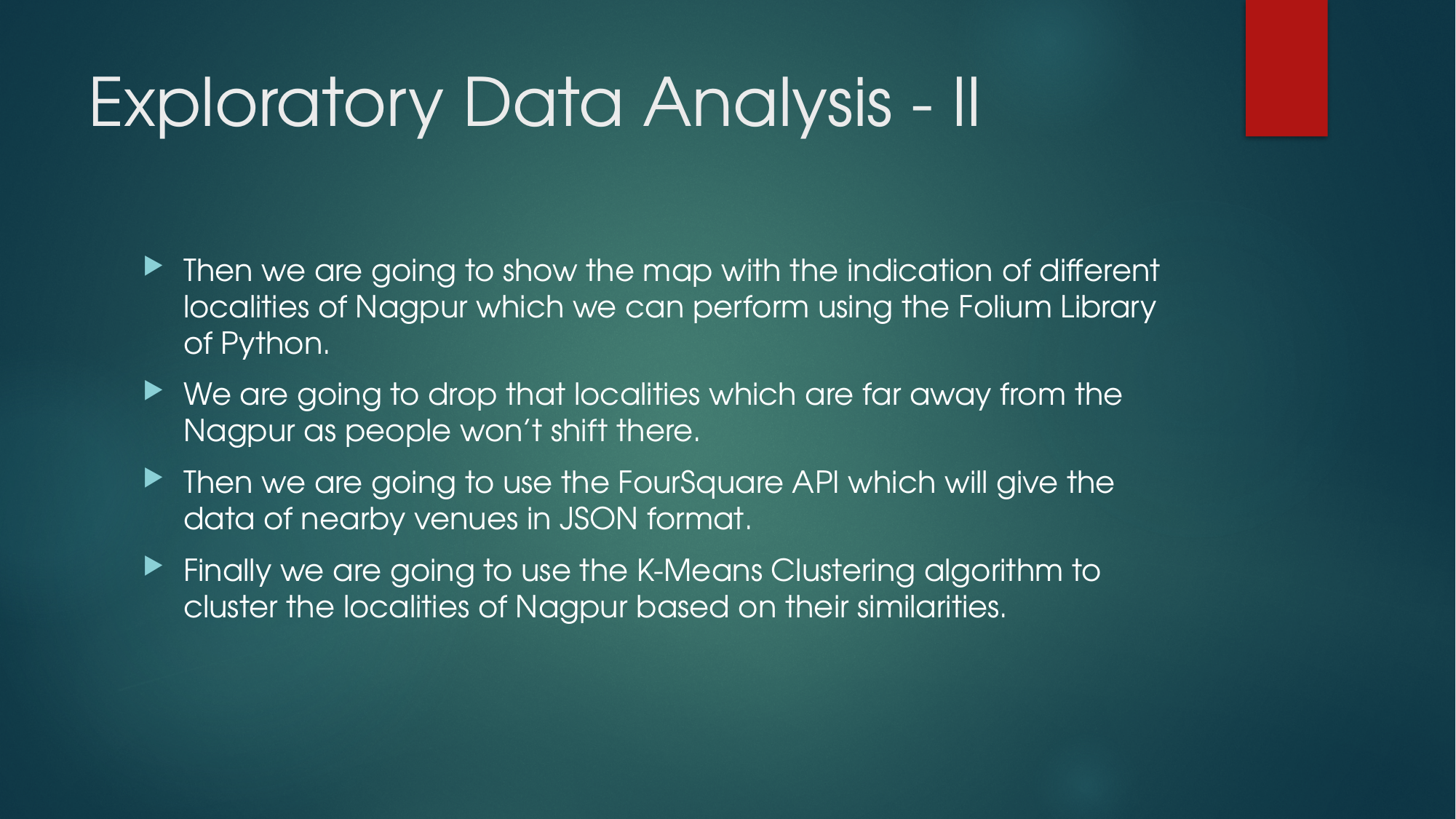

# Exploratory Data Analysis - II
Then we are going to show the map with the indication of different localities of Nagpur which we can perform using the Folium Library of Python.
We are going to drop that localities which are far away from the Nagpur as people won’t shift there.
Then we are going to use the FourSquare API which will give the data of nearby venues in JSON format.
Finally we are going to use the K-Means Clustering algorithm to cluster the localities of Nagpur based on their similarities.